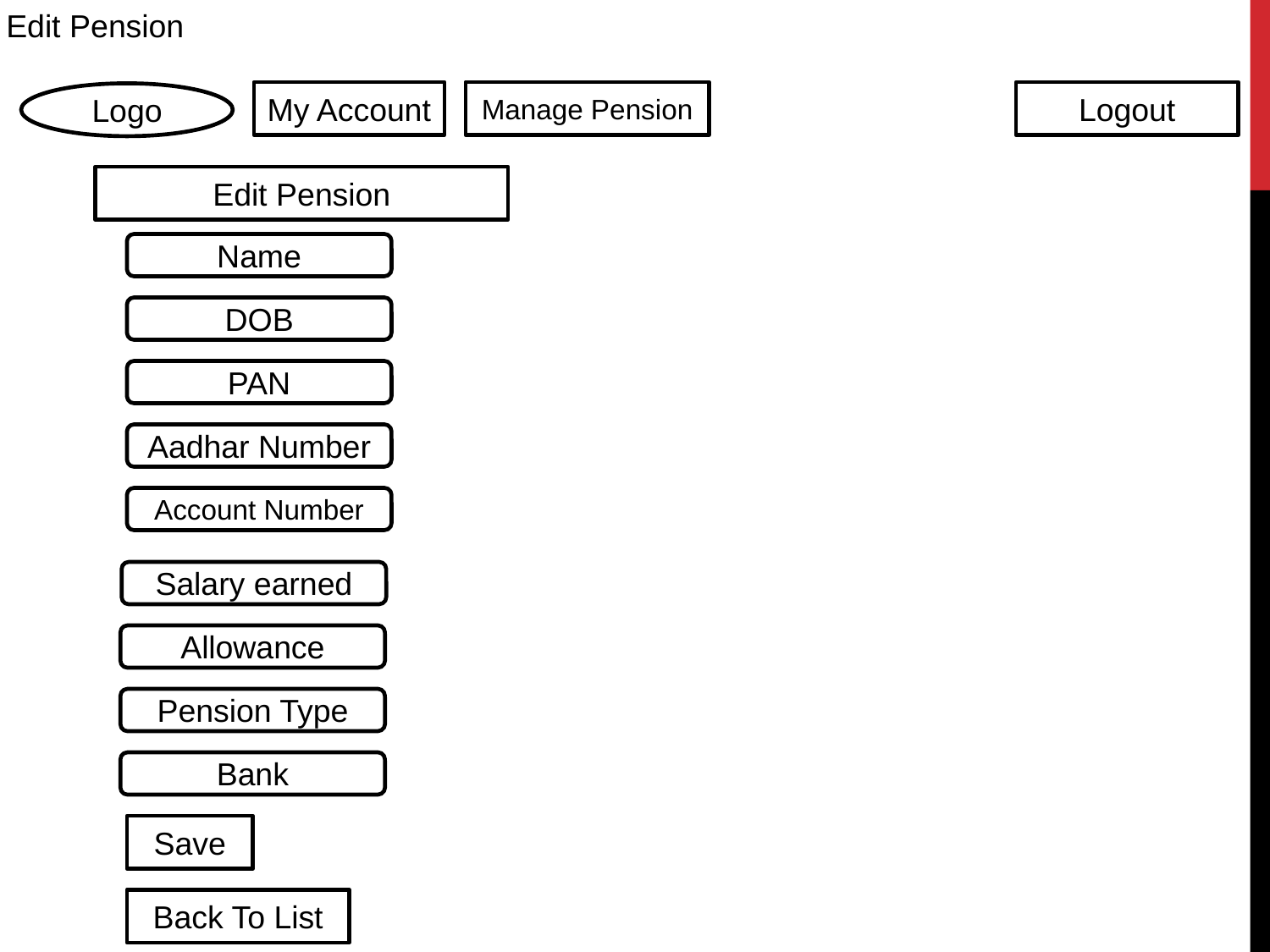

Edit Pension

My Account
Manage Pension
Logout
Logo
Edit Pension
Name
DOB
PAN
Aadhar Number
Account Number
Salary earned
Allowance
Pension Type
Bank
Save
Back To List